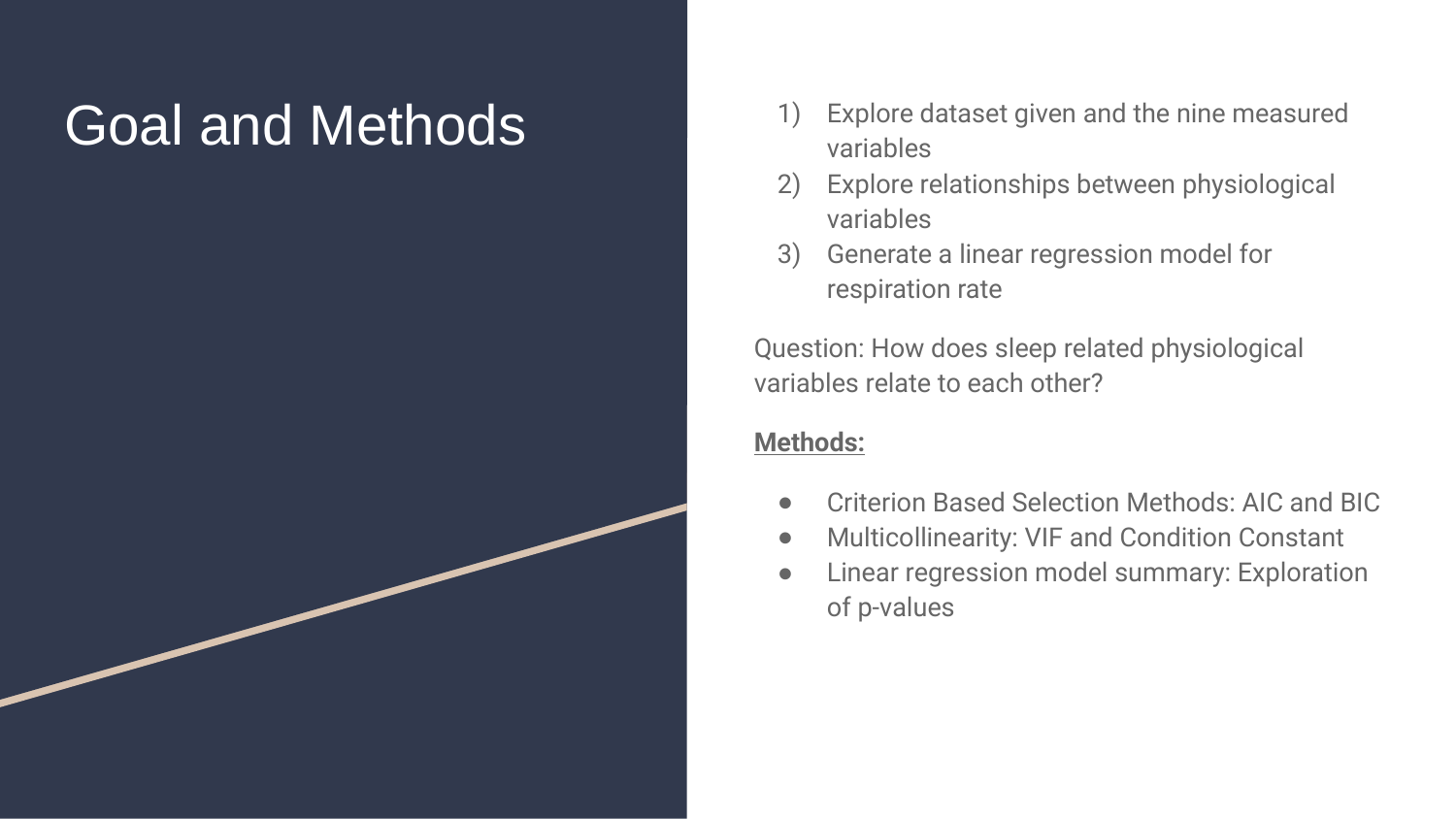

# Goal and Methods
Explore dataset given and the nine measured variables
Explore relationships between physiological variables
Generate a linear regression model for respiration rate
Question: How does sleep related physiological variables relate to each other?
Methods:
Criterion Based Selection Methods: AIC and BIC
Multicollinearity: VIF and Condition Constant
Linear regression model summary: Exploration of p-values